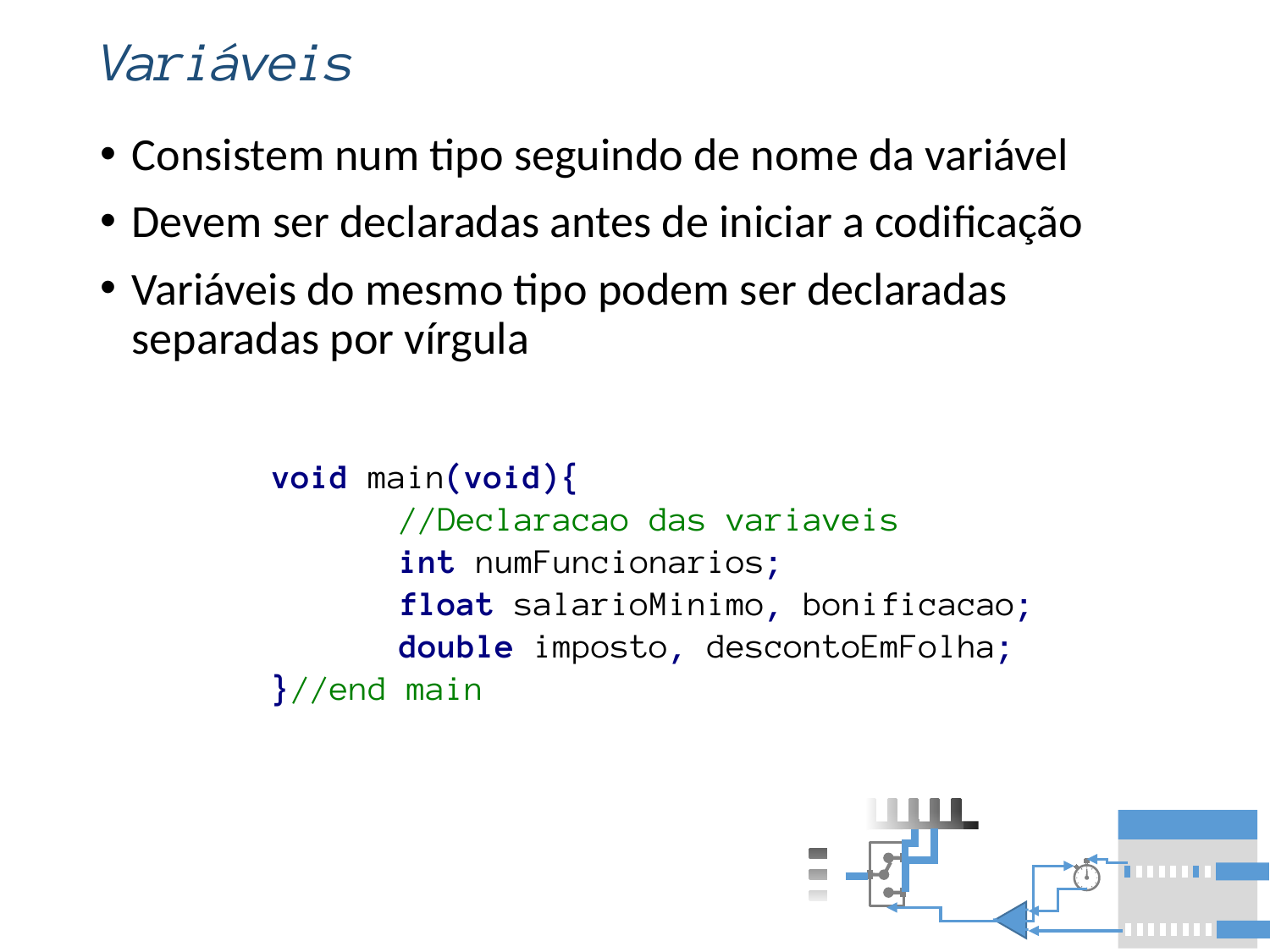

# Variáveis
Consistem num tipo seguindo de nome da variável
Devem ser declaradas antes de iniciar a codificação
Variáveis do mesmo tipo podem ser declaradas separadas por vírgula
void main(void){
	//Declaracao das variaveis
	int numFuncionarios;
	float salarioMinimo, bonificacao;
	double imposto, descontoEmFolha;
}//end main